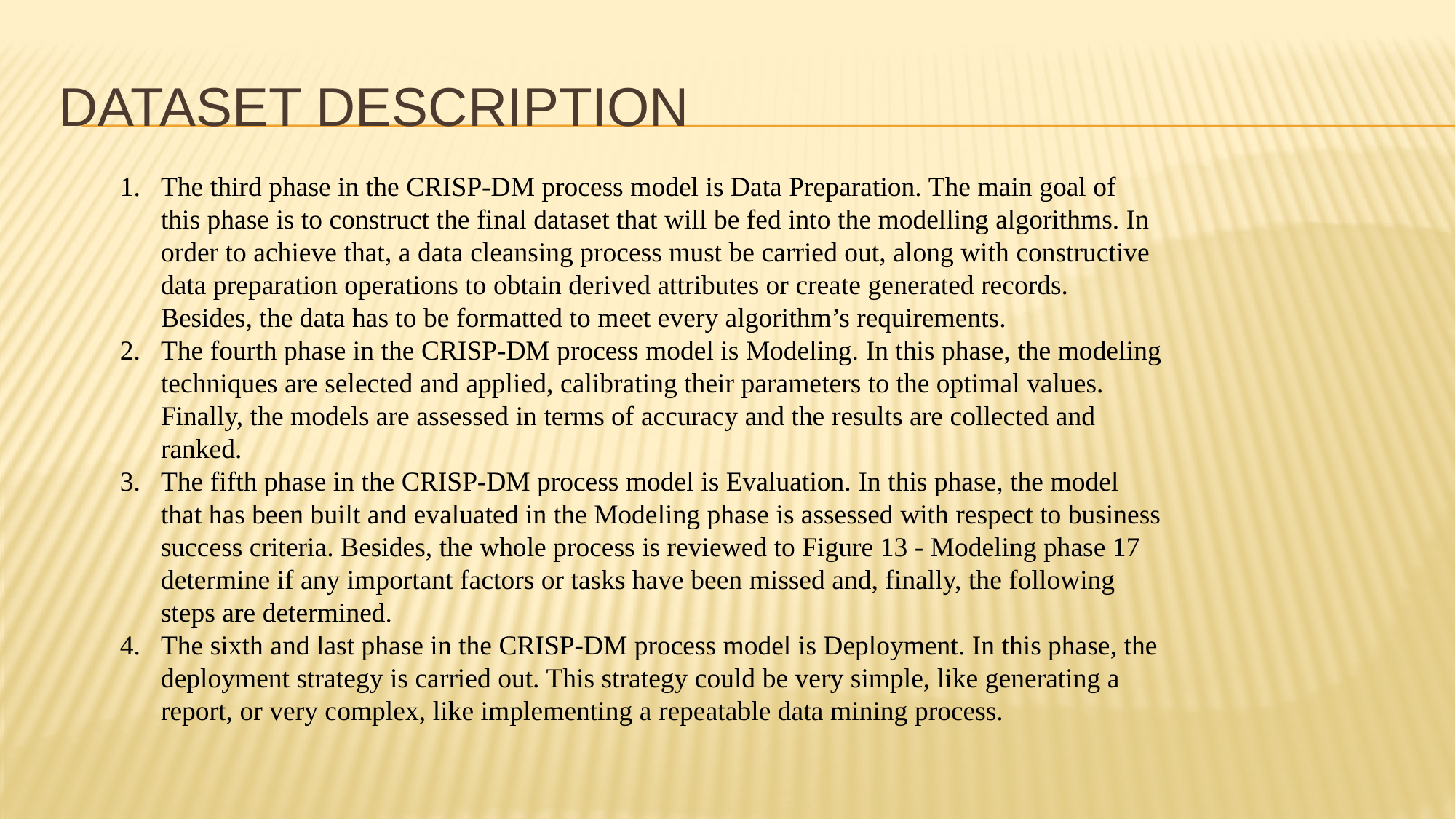

# Dataset Description
The third phase in the CRISP-DM process model is Data Preparation. The main goal of this phase is to construct the final dataset that will be fed into the modelling algorithms. In order to achieve that, a data cleansing process must be carried out, along with constructive data preparation operations to obtain derived attributes or create generated records. Besides, the data has to be formatted to meet every algorithm’s requirements.
The fourth phase in the CRISP-DM process model is Modeling. In this phase, the modeling techniques are selected and applied, calibrating their parameters to the optimal values. Finally, the models are assessed in terms of accuracy and the results are collected and ranked.
The fifth phase in the CRISP-DM process model is Evaluation. In this phase, the model that has been built and evaluated in the Modeling phase is assessed with respect to business success criteria. Besides, the whole process is reviewed to Figure 13 - Modeling phase 17 determine if any important factors or tasks have been missed and, finally, the following steps are determined.
The sixth and last phase in the CRISP-DM process model is Deployment. In this phase, the deployment strategy is carried out. This strategy could be very simple, like generating a report, or very complex, like implementing a repeatable data mining process.